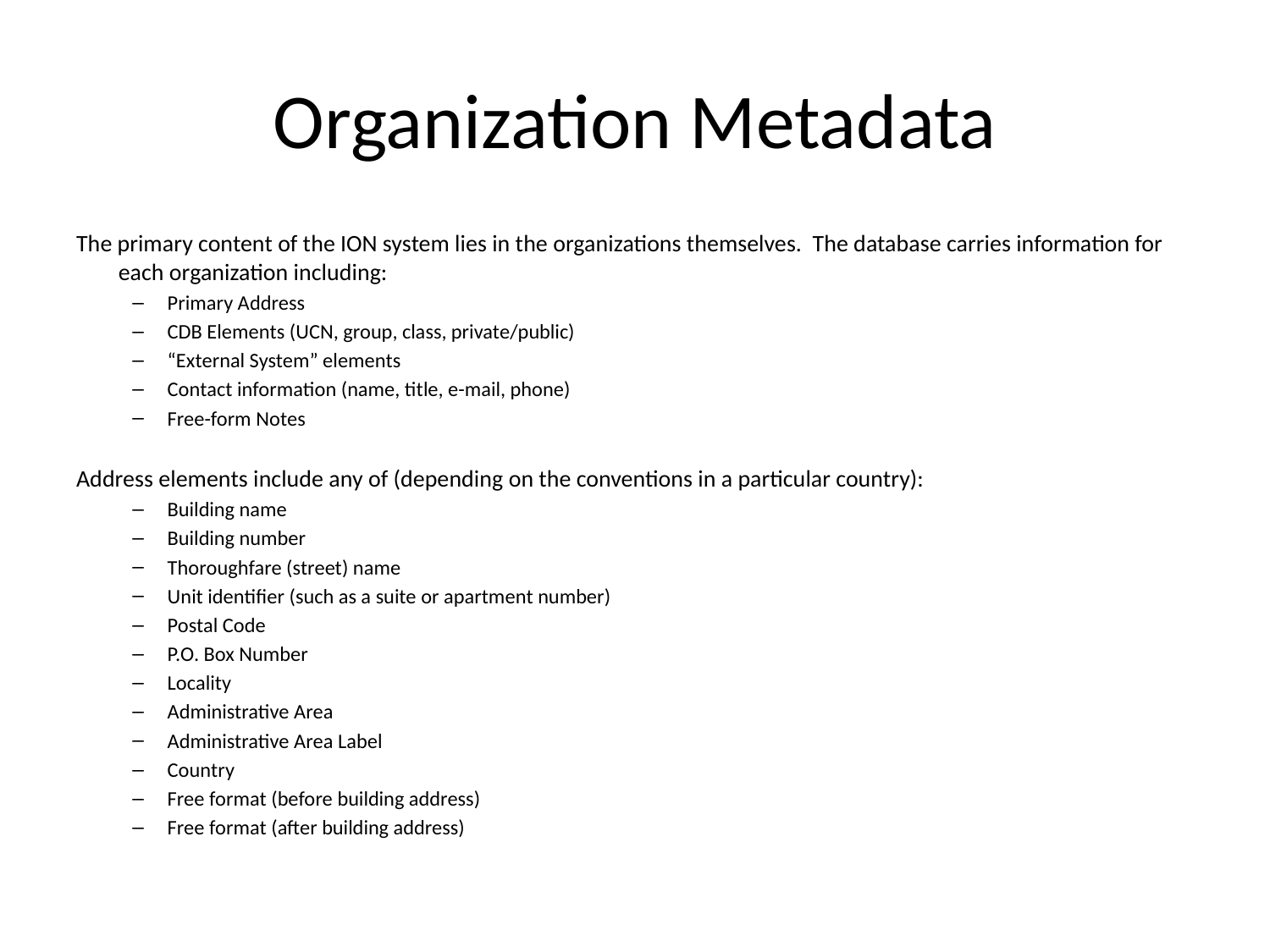

# Organization Metadata
The primary content of the ION system lies in the organizations themselves.  The database carries information for each organization including:
Primary Address
CDB Elements (UCN, group, class, private/public)
“External System” elements
Contact information (name, title, e-mail, phone)
Free-form Notes

Address elements include any of (depending on the conventions in a particular country):
Building name
Building number
Thoroughfare (street) name
Unit identifier (such as a suite or apartment number)
Postal Code
P.O. Box Number
Locality
Administrative Area
Administrative Area Label
Country
Free format (before building address)
Free format (after building address)